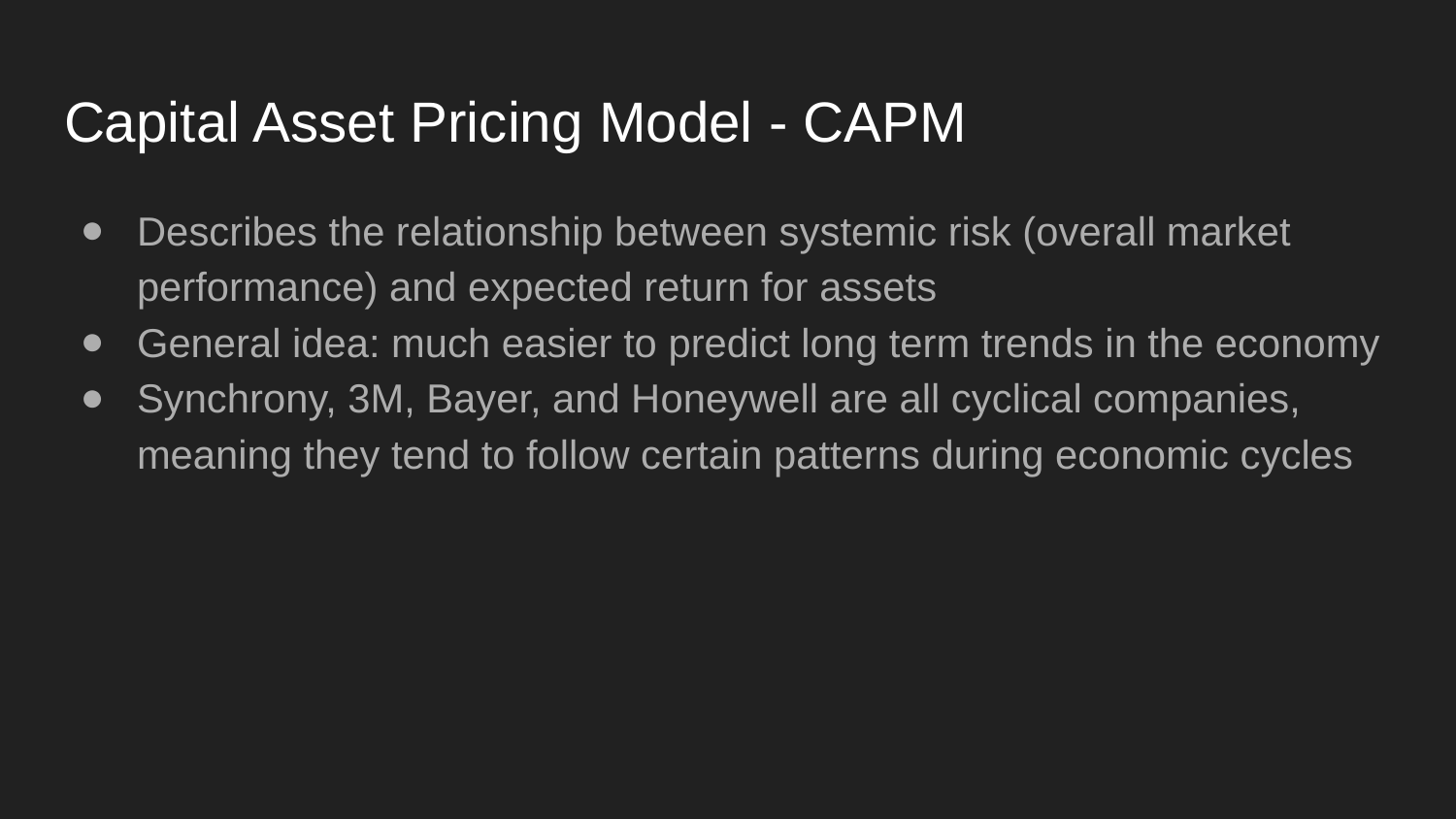

# Capital Asset Pricing Model - CAPM
Describes the relationship between systemic risk (overall market performance) and expected return for assets
General idea: much easier to predict long term trends in the economy
Synchrony, 3M, Bayer, and Honeywell are all cyclical companies, meaning they tend to follow certain patterns during economic cycles